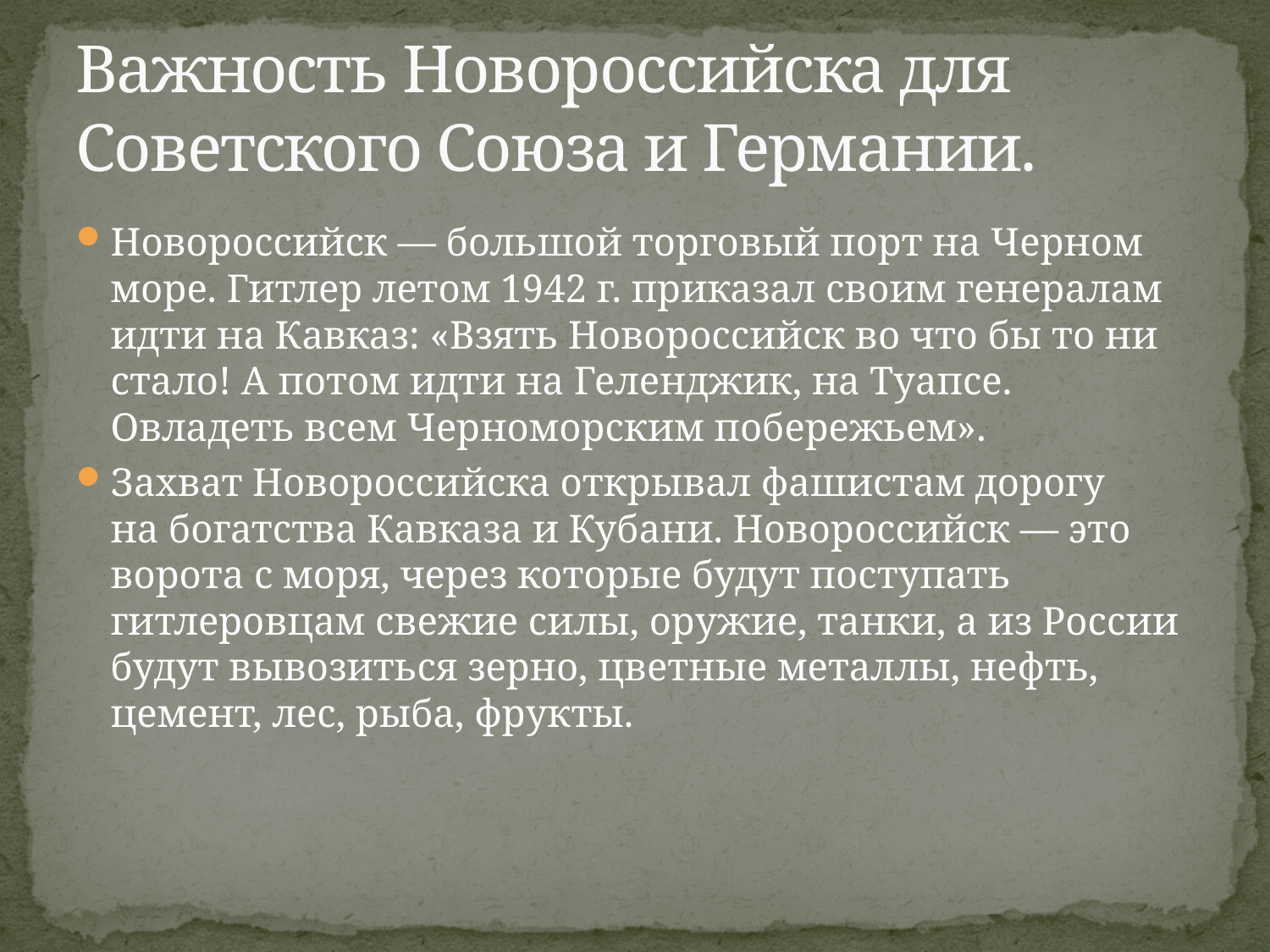

# Важность Новороссийска для Советского Союза и Германии.
Новороссийск — большой торговый порт на Черном море. Гитлер летом 1942 г. приказал своим генералам идти на Кавказ: «Взять Новороссийск во что бы то ни стало! А потом идти на Геленджик, на Туапсе. Овладеть всем Черноморским побережьем».
Захват Новороссийска открывал фашистам дорогу на богатства Кавказа и Кубани. Новороссийск — это ворота с моря, через которые будут поступать гитлеровцам свежие силы, оружие, танки, а из России будут вывозиться зерно, цветные металлы, нефть, цемент, лес, рыба, фрукты.